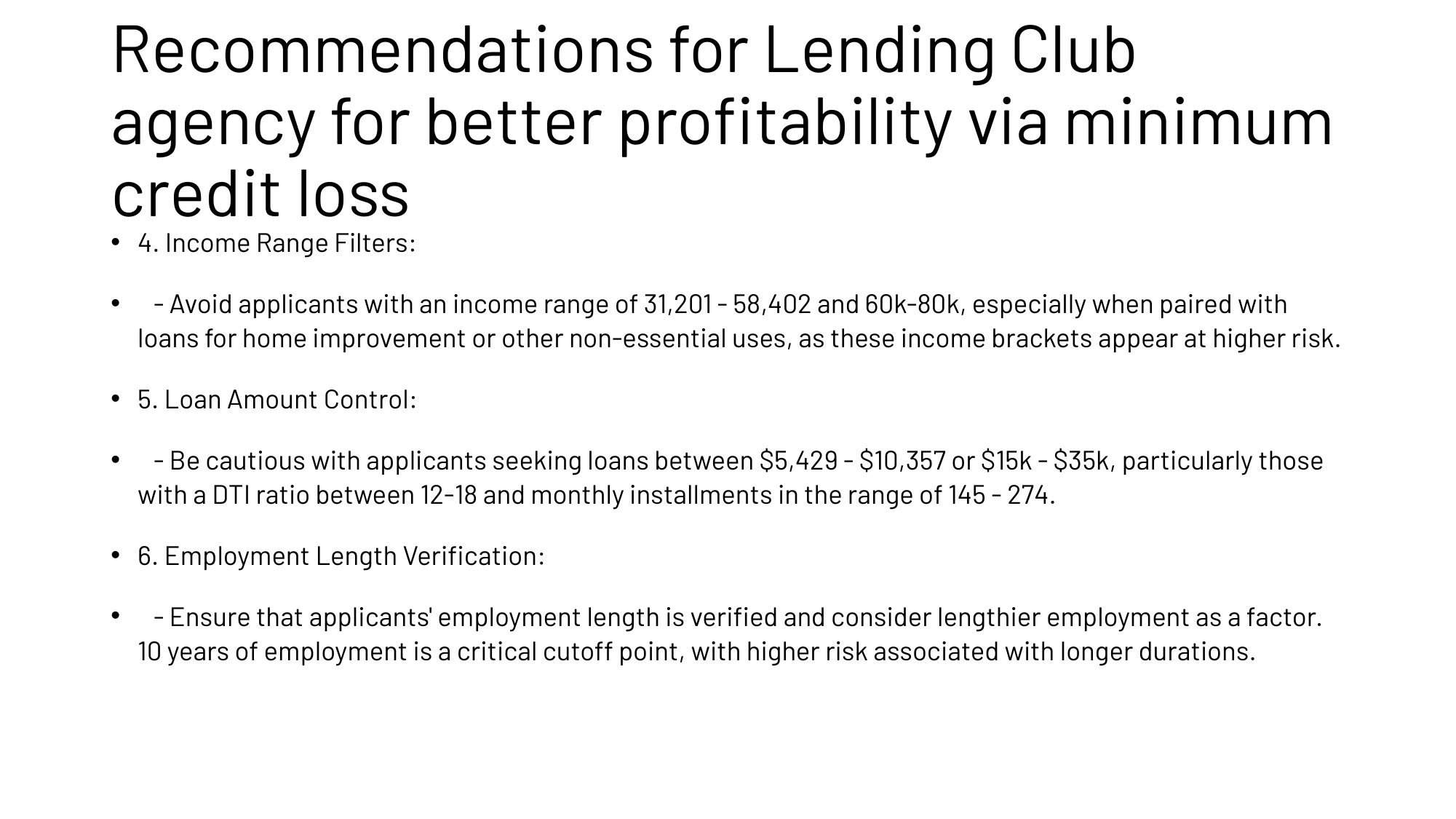

# Recommendations for Lending Club agency for better profitability via minimum credit loss
4. Income Range Filters:
   - Avoid applicants with an income range of 31,201 - 58,402 and 60k-80k, especially when paired with loans for home improvement or other non-essential uses, as these income brackets appear at higher risk.
5. Loan Amount Control:
   - Be cautious with applicants seeking loans between $5,429 - $10,357 or $15k - $35k, particularly those with a DTI ratio between 12-18 and monthly installments in the range of 145 - 274.
6. Employment Length Verification:
   - Ensure that applicants' employment length is verified and consider lengthier employment as a factor. 10 years of employment is a critical cutoff point, with higher risk associated with longer durations.